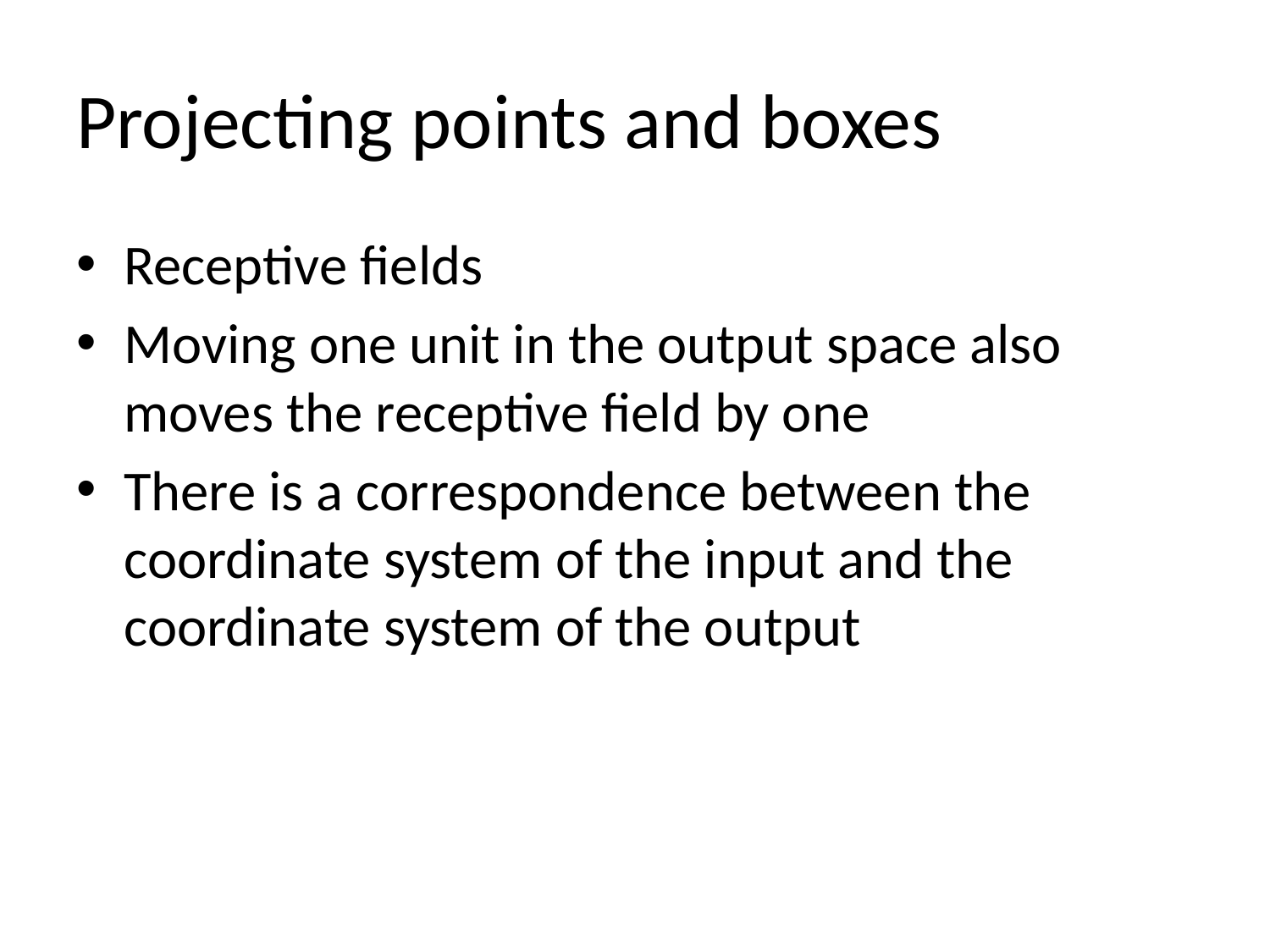

# Projecting points and boxes
Receptive fields
Moving one unit in the output space also moves the receptive field by one
There is a correspondence between the coordinate system of the input and the coordinate system of the output